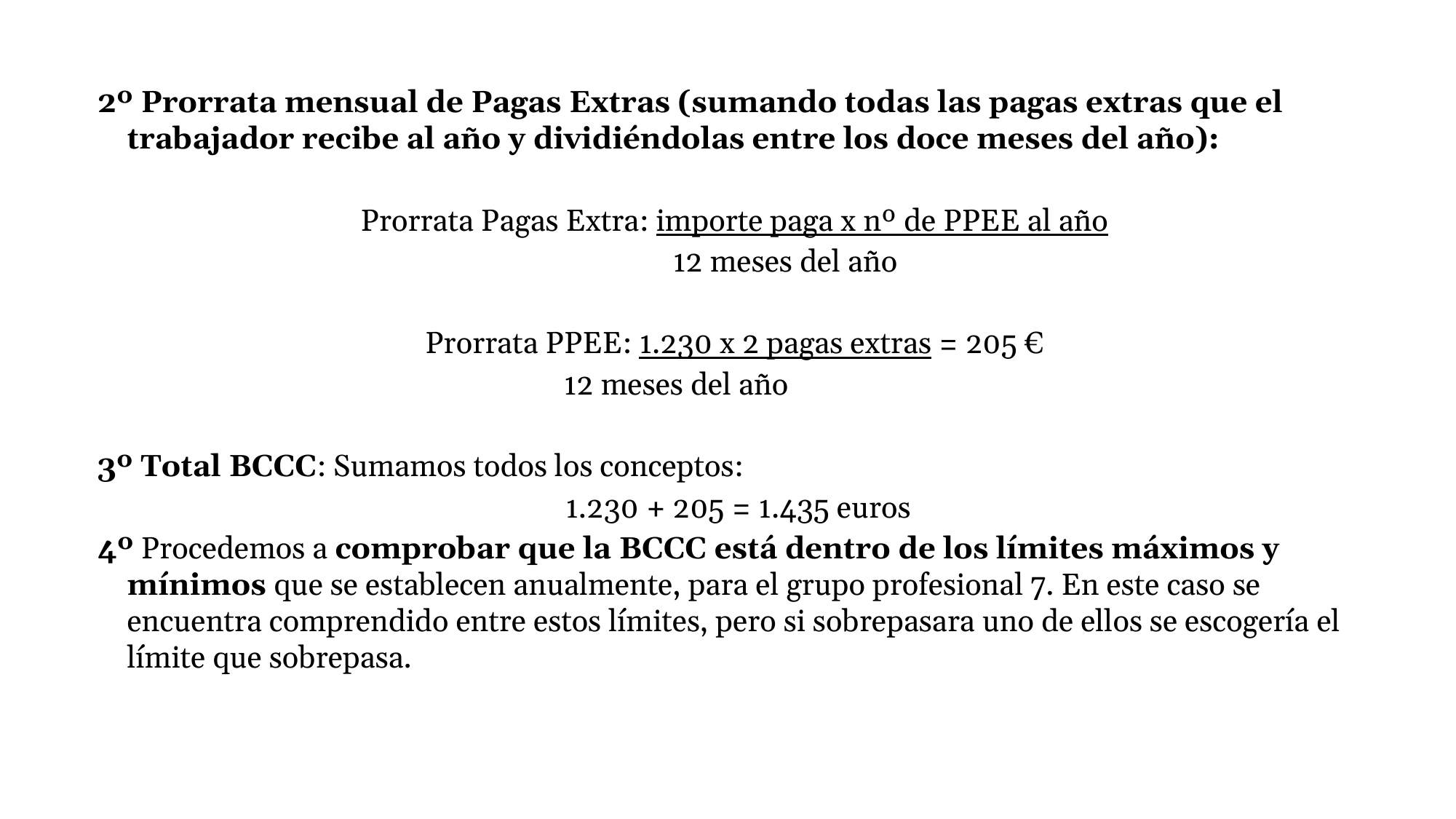

2º Prorrata mensual de Pagas Extras (sumando todas las pagas extras que el trabajador recibe al año y dividiéndolas entre los doce meses del año):

Prorrata Pagas Extra: importe paga x nº de PPEE al año
						12 meses del año

Prorrata PPEE: 1.230 x 2 pagas extras = 205 €
					12 meses del año

3º Total BCCC: Sumamos todos los conceptos:
 1.230 + 205 = 1.435 euros
4º Procedemos a comprobar que la BCCC está dentro de los límites máximos y mínimos que se establecen anualmente, para el grupo profesional 7. En este caso se encuentra comprendido entre estos límites, pero si sobrepasara uno de ellos se escogería el límite que sobrepasa.